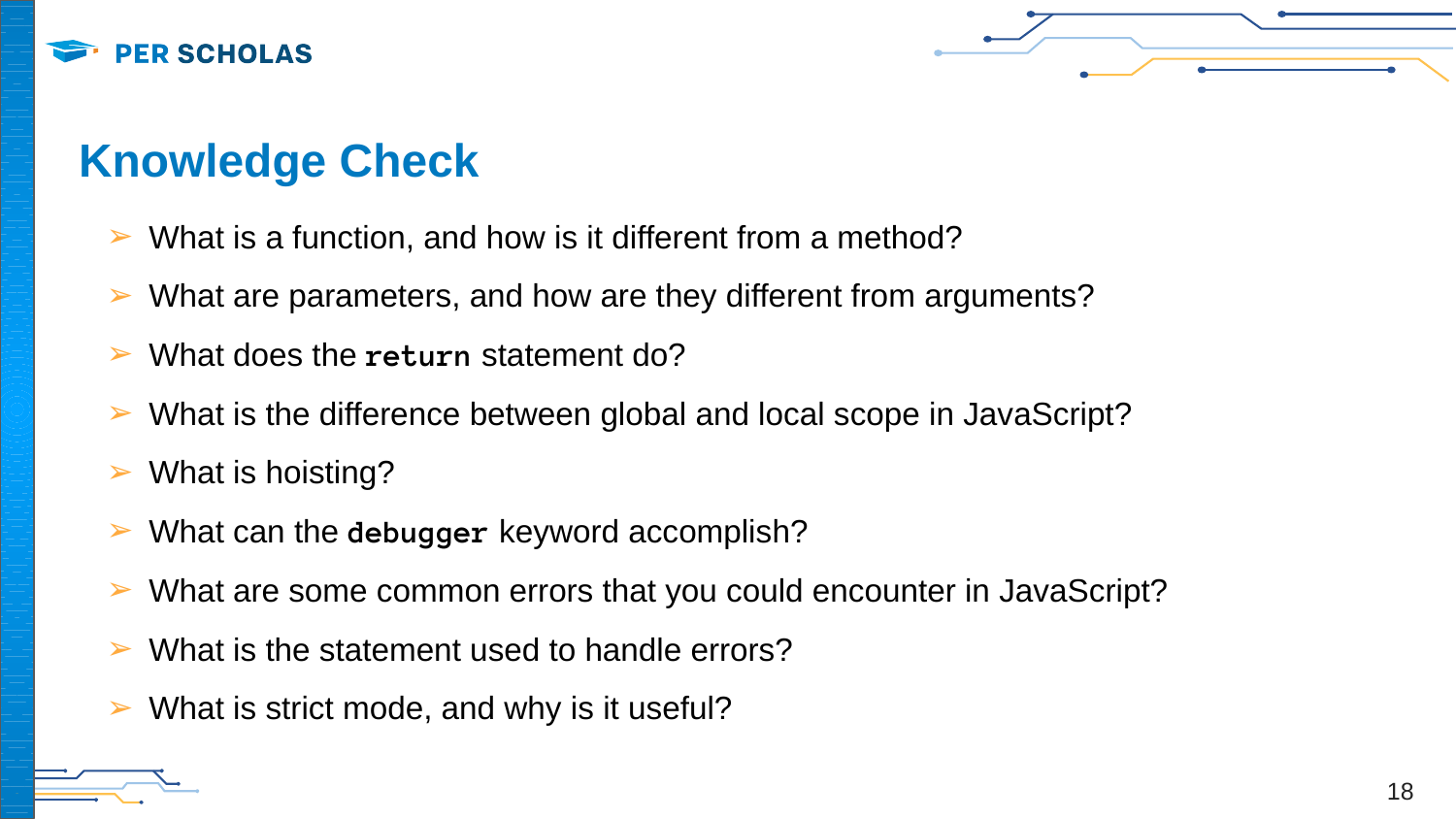

# Knowledge Check
What is a function, and how is it different from a method?
What are parameters, and how are they different from arguments?
What does the return statement do?
What is the difference between global and local scope in JavaScript?
What is hoisting?
What can the debugger keyword accomplish?
What are some common errors that you could encounter in JavaScript?
What is the statement used to handle errors?
What is strict mode, and why is it useful?
18